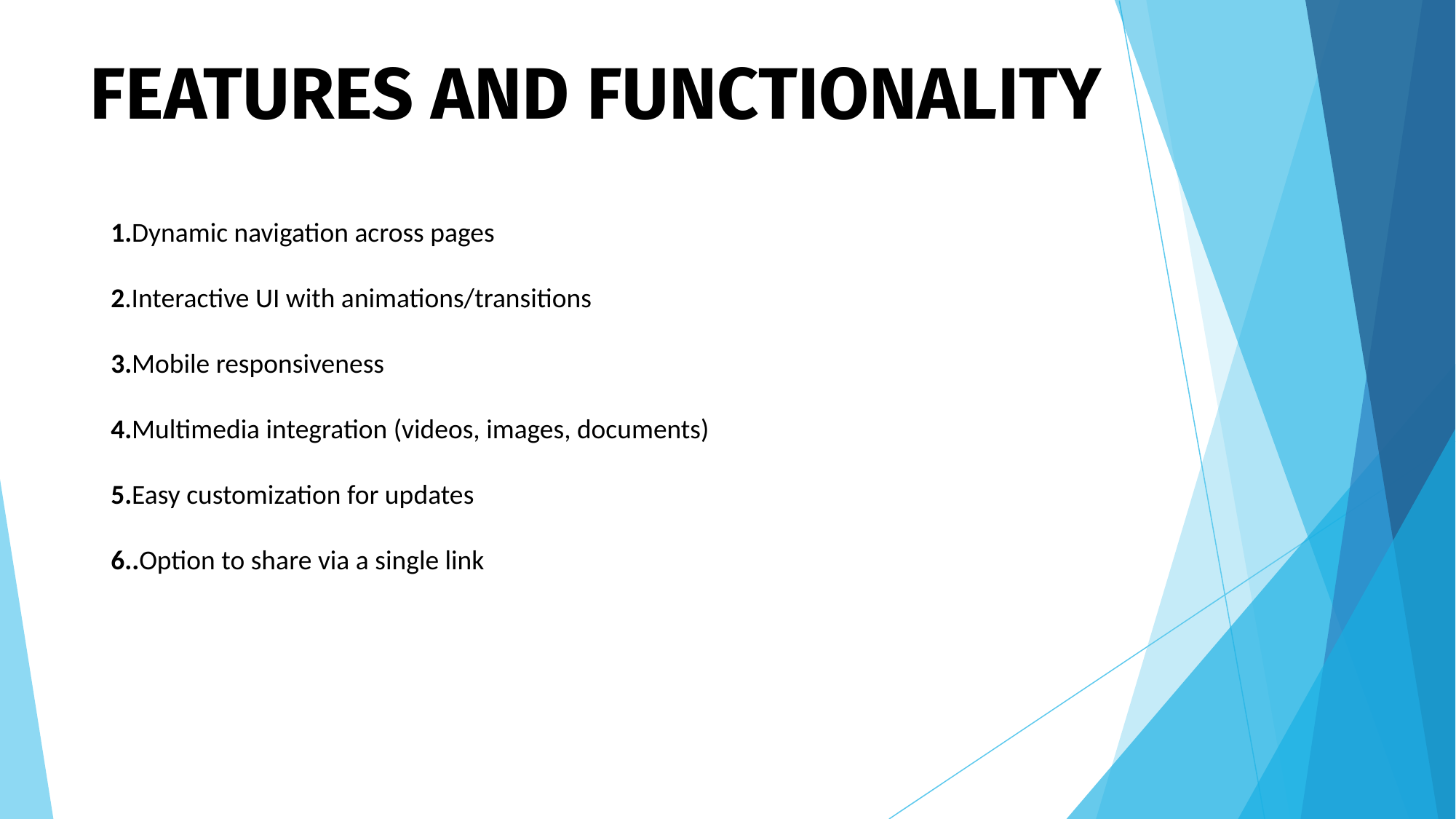

# FEATURES AND FUNCTIONALITY
1.Dynamic navigation across pages

2.Interactive UI with animations/transitions

3.Mobile responsiveness

4.Multimedia integration (videos, images, documents)

5.Easy customization for updates

6..Option to share via a single link